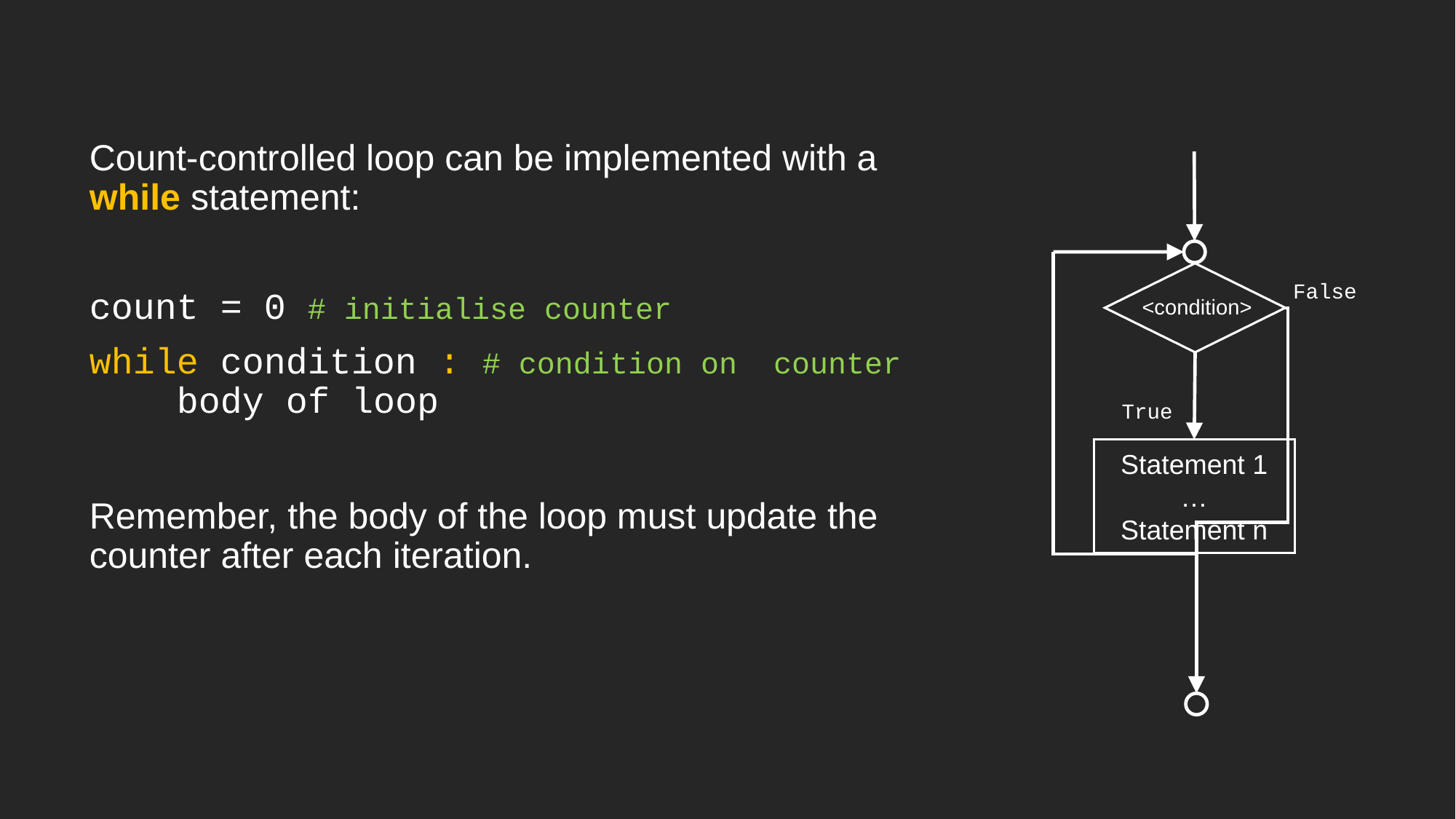

Count-controlled loop can be implemented with a while statement:

count = 0 # initialise counter
while condition : # condition on  counter
    body of loop

Remember, the body of the loop must update the counter after each iteration.

False
<condition>
True
Statement 1
…
Statement n